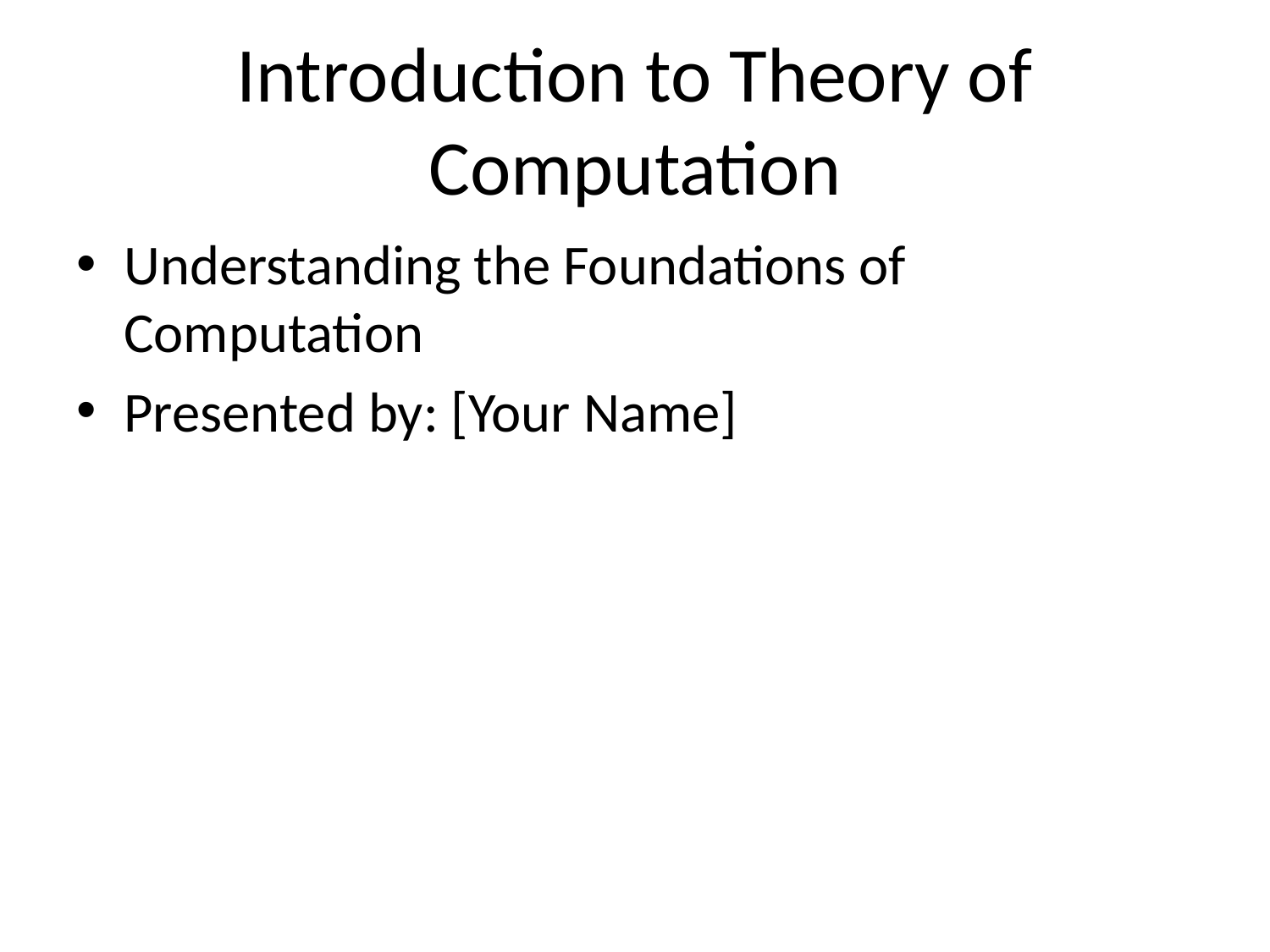

# Introduction to Theory of Computation
Understanding the Foundations of Computation
Presented by: [Your Name]